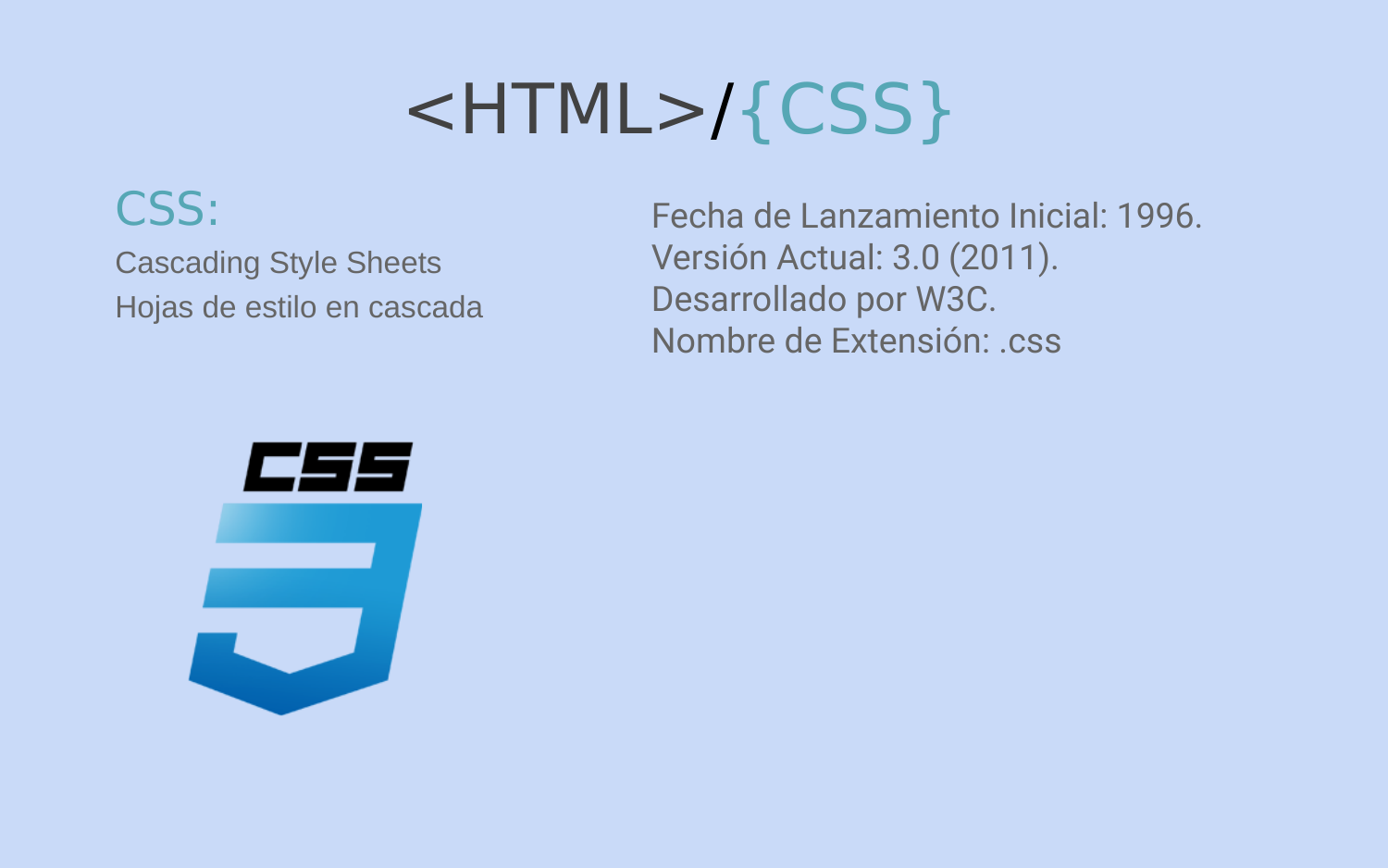

<HTML>/{CSS}
CSS:
Cascading Style Sheets  Hojas de estilo en cascada
Fecha de Lanzamiento Inicial: 1996.
Versión Actual: 3.0 (2011).
Desarrollado por W3C.
Nombre de Extensión: .css